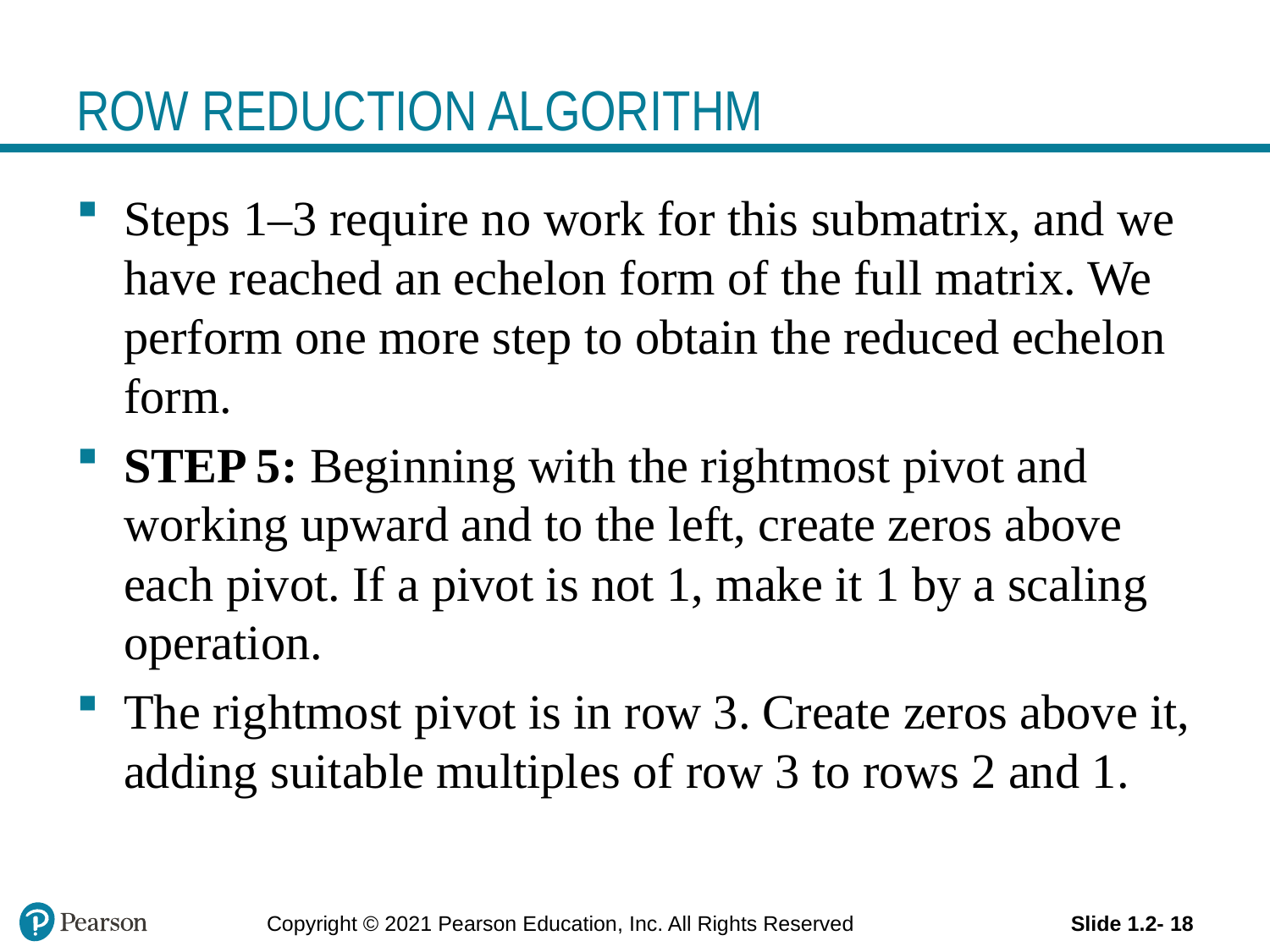

# ROW REDUCTION ALGORITHM
Steps 1–3 require no work for this submatrix, and we have reached an echelon form of the full matrix. We perform one more step to obtain the reduced echelon form.
STEP 5: Beginning with the rightmost pivot and working upward and to the left, create zeros above each pivot. If a pivot is not 1, make it 1 by a scaling operation.
The rightmost pivot is in row 3. Create zeros above it, adding suitable multiples of row 3 to rows 2 and 1.
Copyright © 2021 Pearson Education, Inc. All Rights Reserved
Slide 1.2- 18